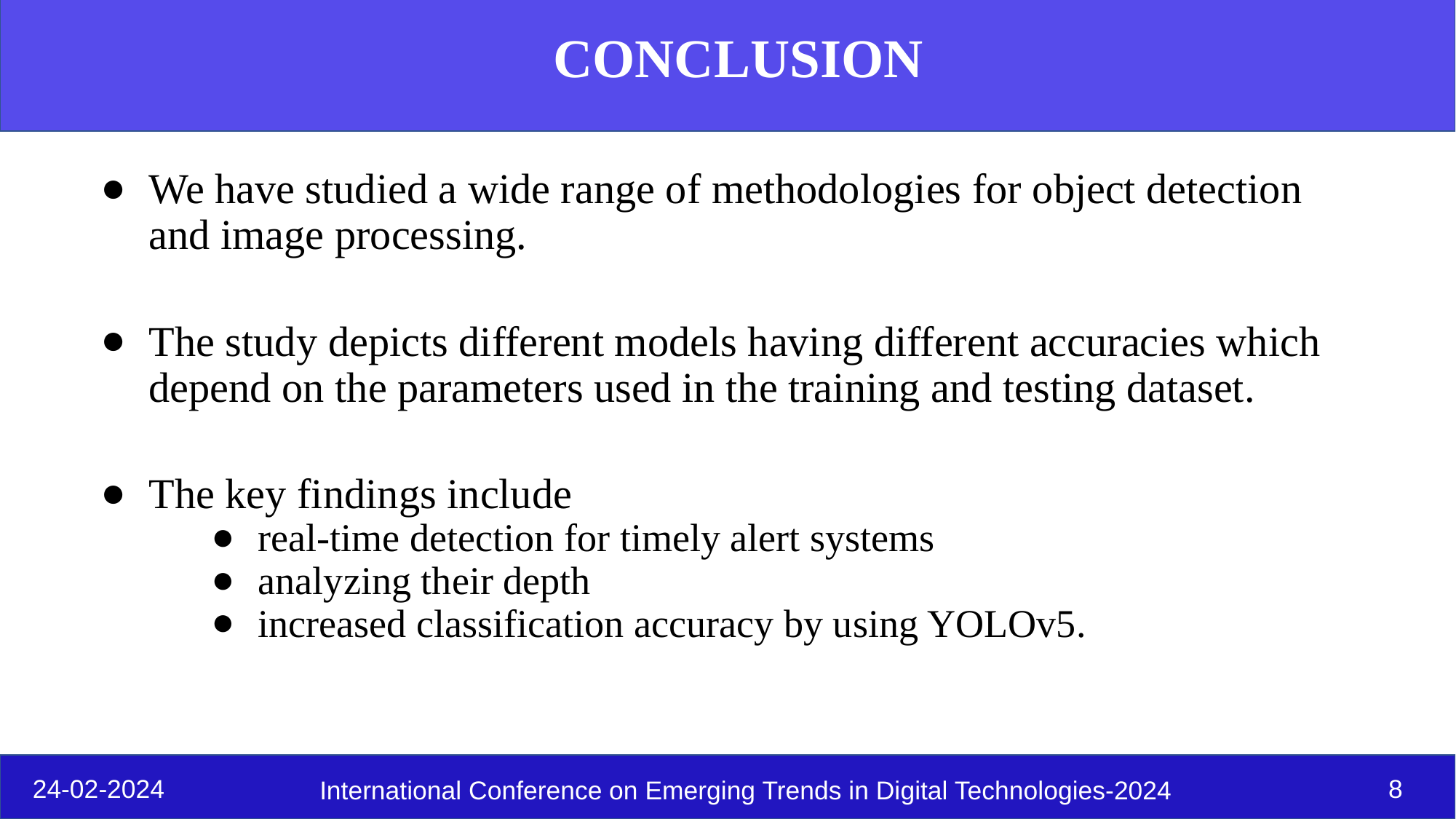

# CONCLUSION
We have studied a wide range of methodologies for object detection and image processing.

The study depicts different models having different accuracies which depend on the parameters used in the training and testing dataset.

The key findings include
real-time detection for timely alert systems
analyzing their depth
increased classification accuracy by using YOLOv5.
24-02-2024
8
International Conference on Emerging Trends in Digital Technologies-2024